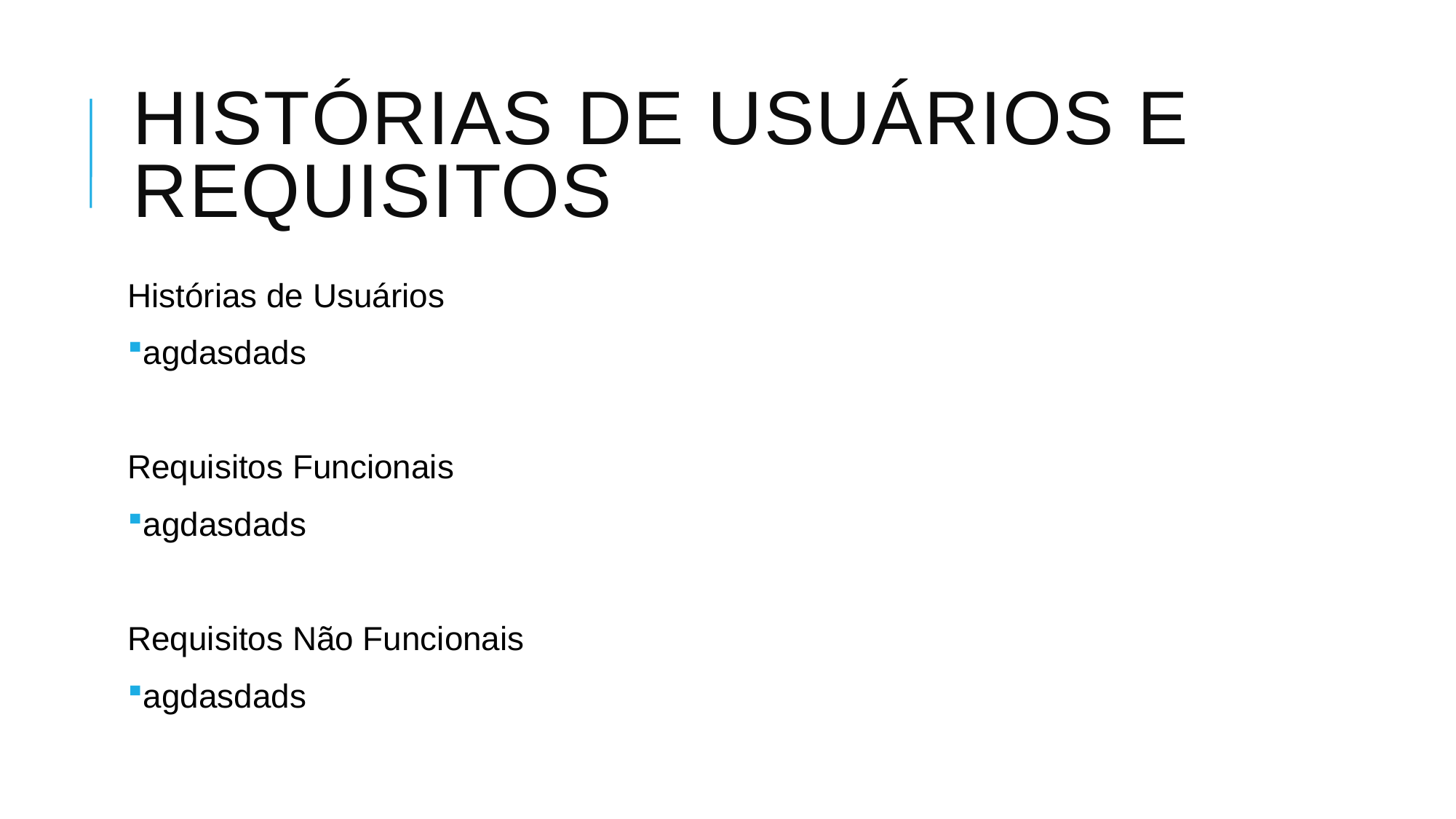

Histórias de Usuários e Requisitos
Histórias de Usuários
agdasdads

Requisitos Funcionais
agdasdads

Requisitos Não Funcionais
agdasdads